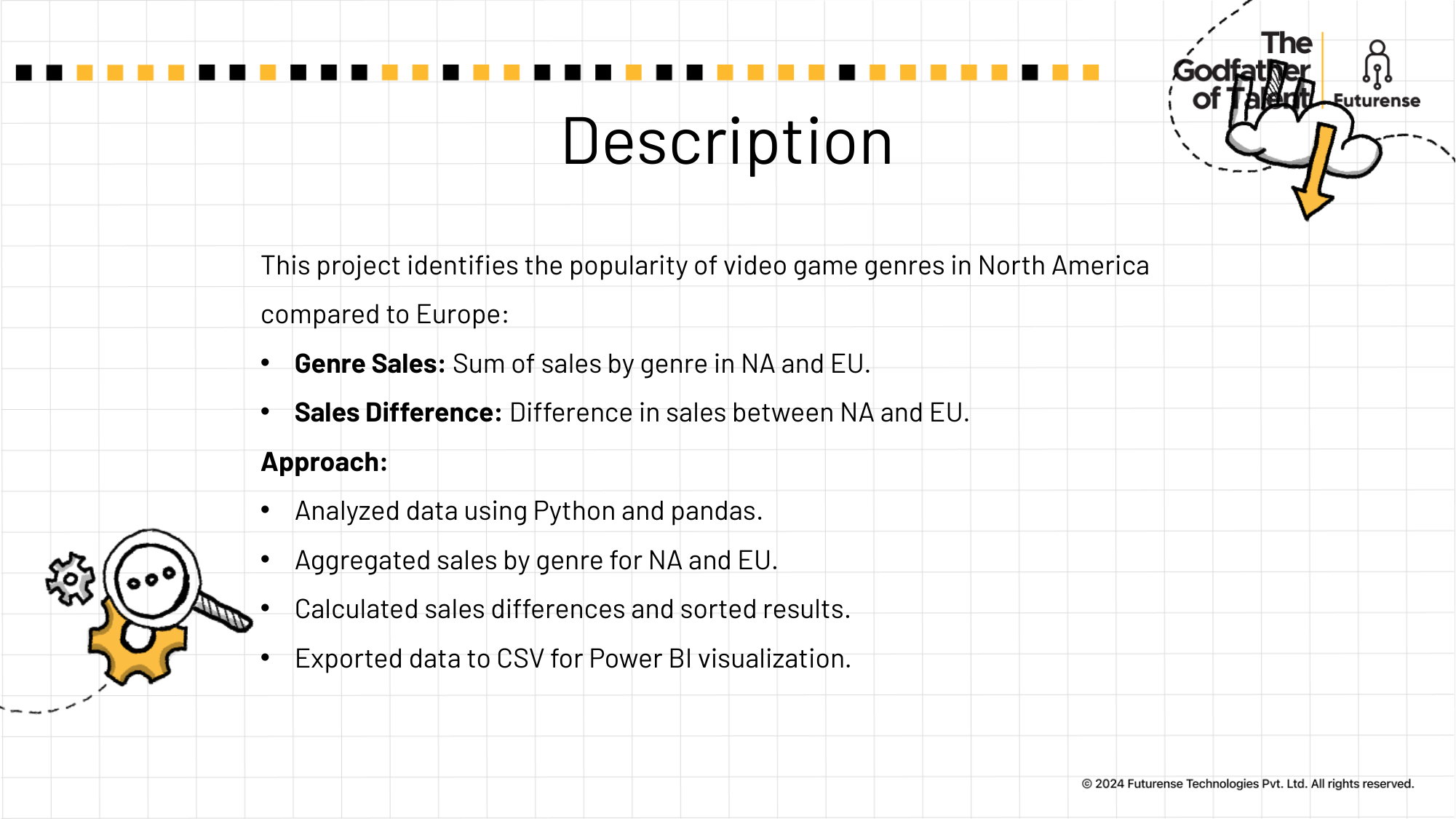

# Description
This project identifies the popularity of video game genres in North America compared to Europe:
Genre Sales: Sum of sales by genre in NA and EU.
Sales Difference: Difference in sales between NA and EU.
Approach:
Analyzed data using Python and pandas.
Aggregated sales by genre for NA and EU.
Calculated sales differences and sorted results.
Exported data to CSV for Power BI visualization.